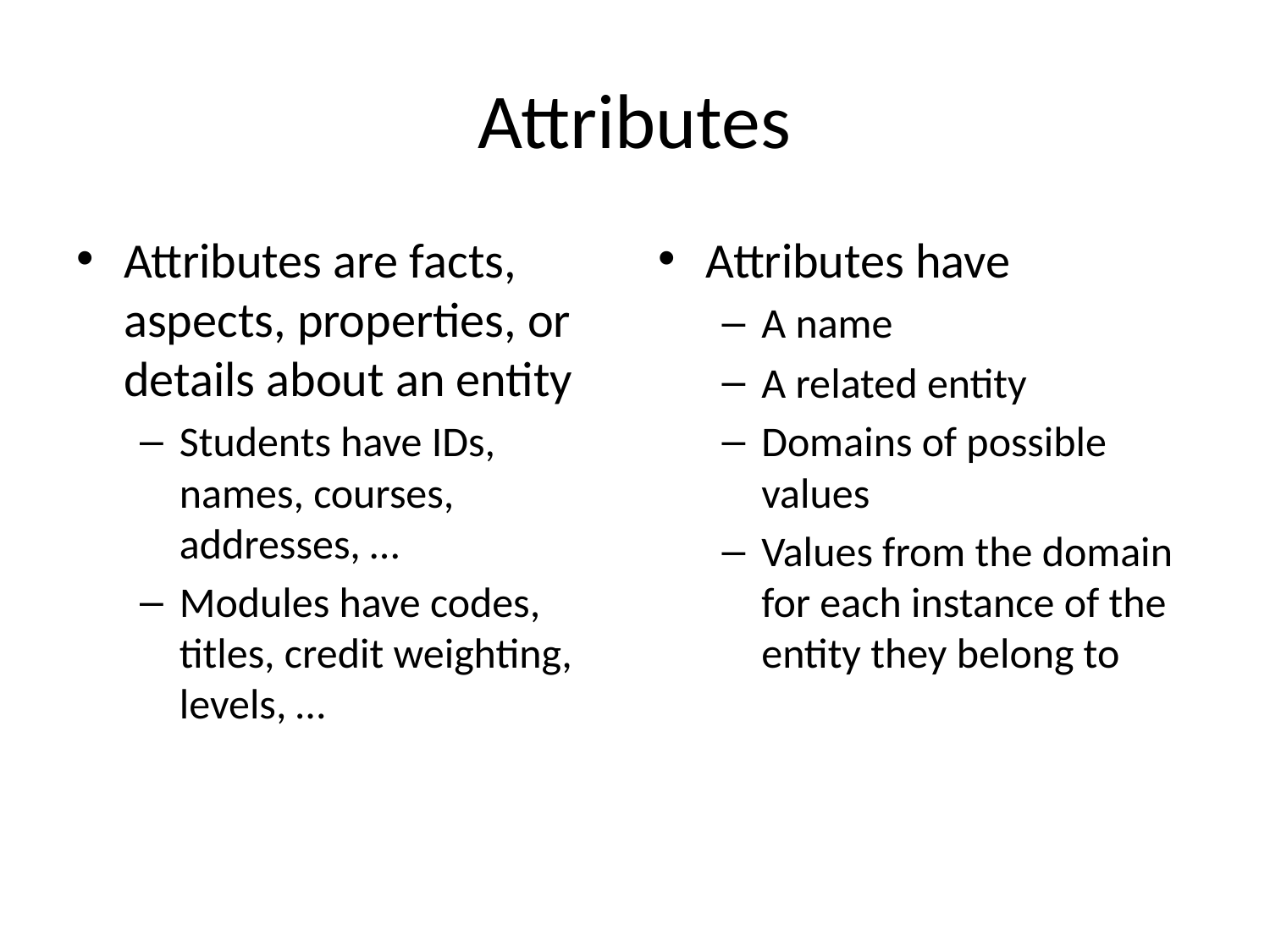

# Attributes
Attributes are facts, aspects, properties, or details about an entity
Students have IDs, names, courses, addresses, …
Modules have codes, titles, credit weighting, levels, …

Attributes have
A name
A related entity
Domains of possible values
Values from the domain for each instance of the entity they belong to